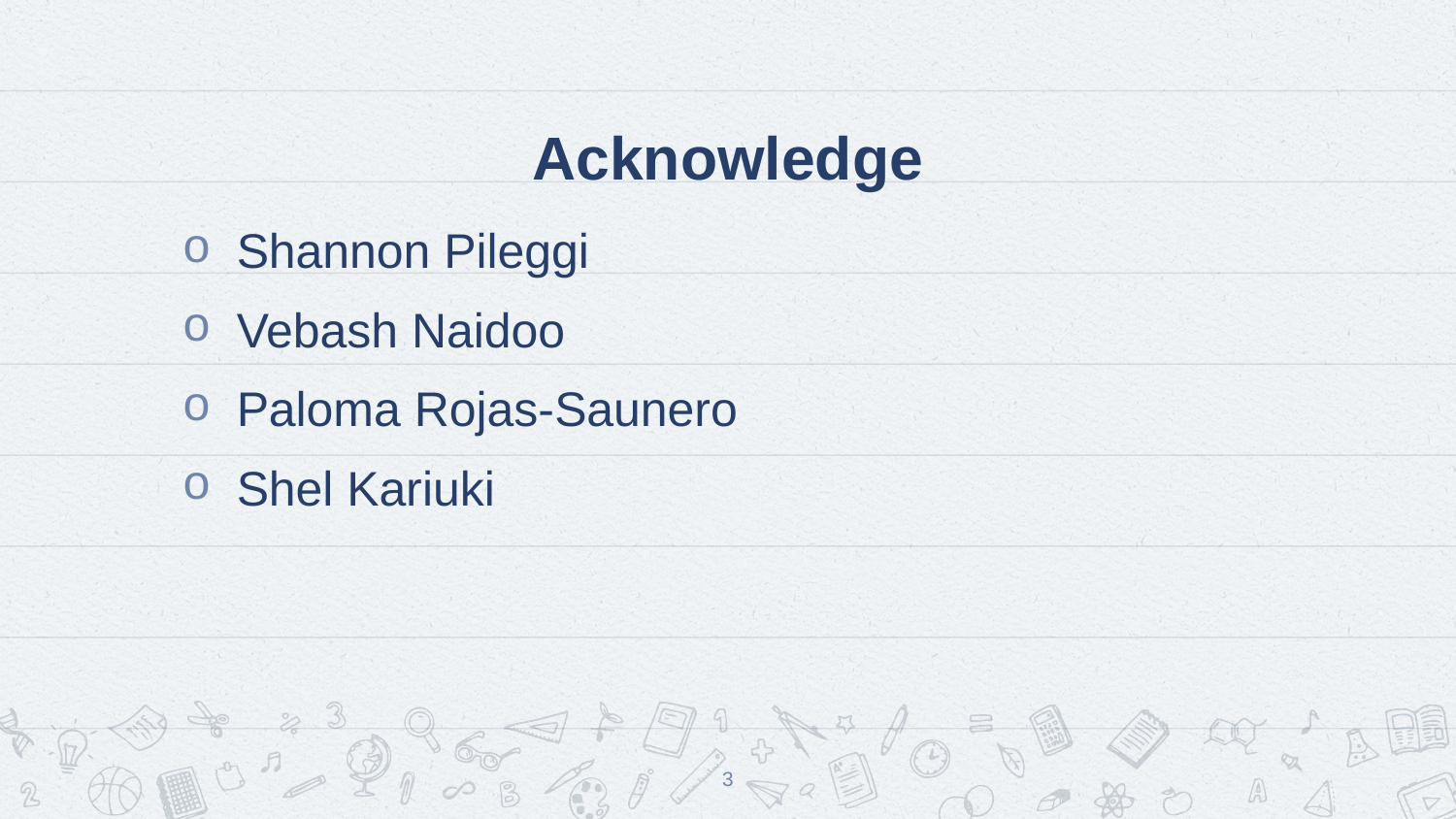

# Acknowledge
Shannon Pileggi
Vebash Naidoo
Paloma Rojas-Saunero
Shel Kariuki
3